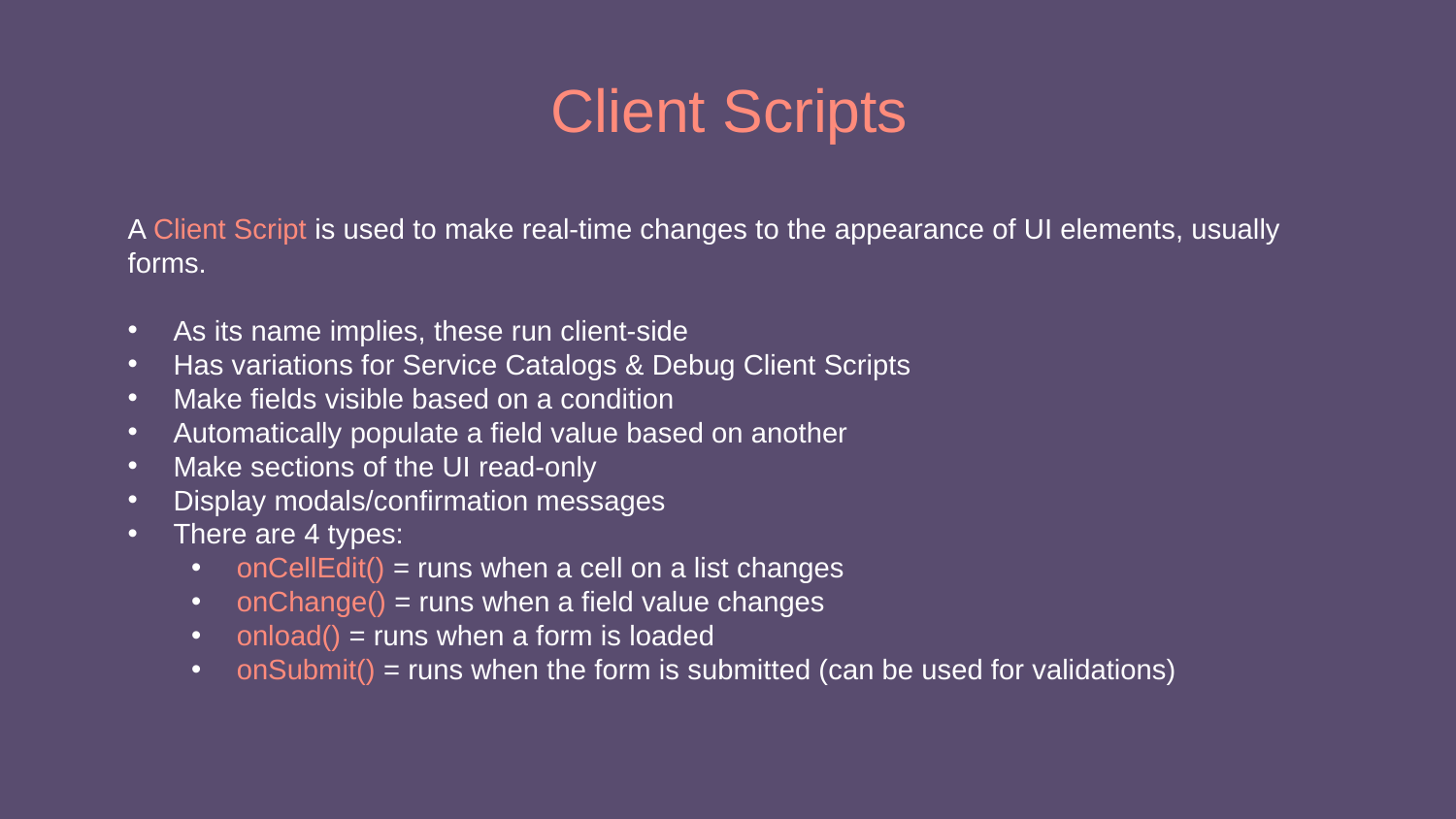

# Client Scripts
A Client Script is used to make real-time changes to the appearance of UI elements, usually forms.

As its name implies, these run client-side
Has variations for Service Catalogs & Debug Client Scripts
Make fields visible based on a condition
Automatically populate a field value based on another
Make sections of the UI read-only
Display modals/confirmation messages
There are 4 types:
onCellEdit() = runs when a cell on a list changes
onChange() = runs when a field value changes
onload() = runs when a form is loaded
onSubmit() = runs when the form is submitted (can be used for validations)